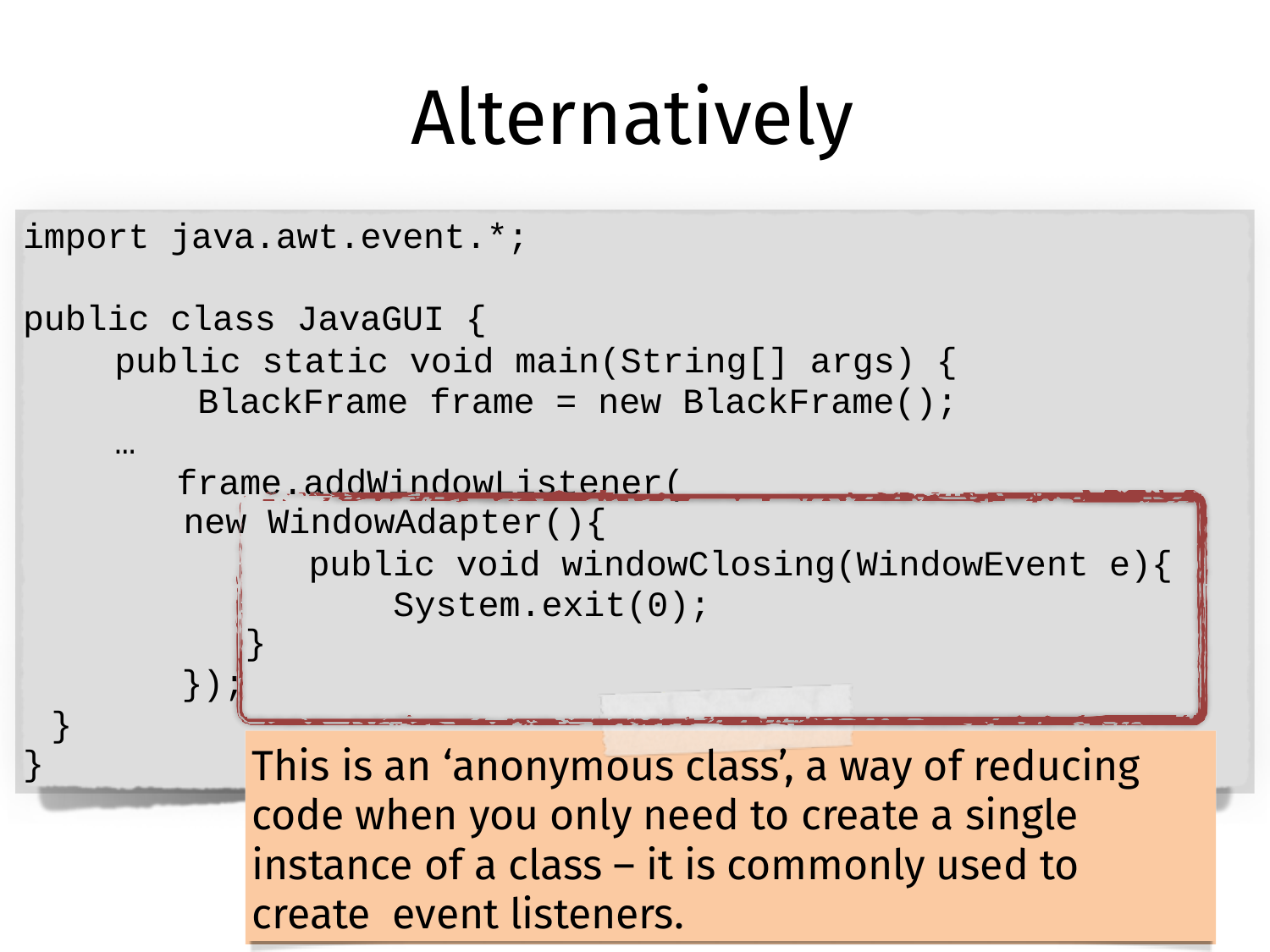

# Alternatively

import java.awt.event.*;

public class JavaGUI {
public static void main(String[] args) {  BlackFrame frame = new BlackFrame();
…  frame.addWindowListener(
new WindowAdapter(){
public void windowClosing(WindowEvent e){  System.exit(0);
}
});
}

This is an ‘anonymous class’, a way of reducing  code when you only need to create a single
}
instance of a class – it is commonly used to create  event listeners.